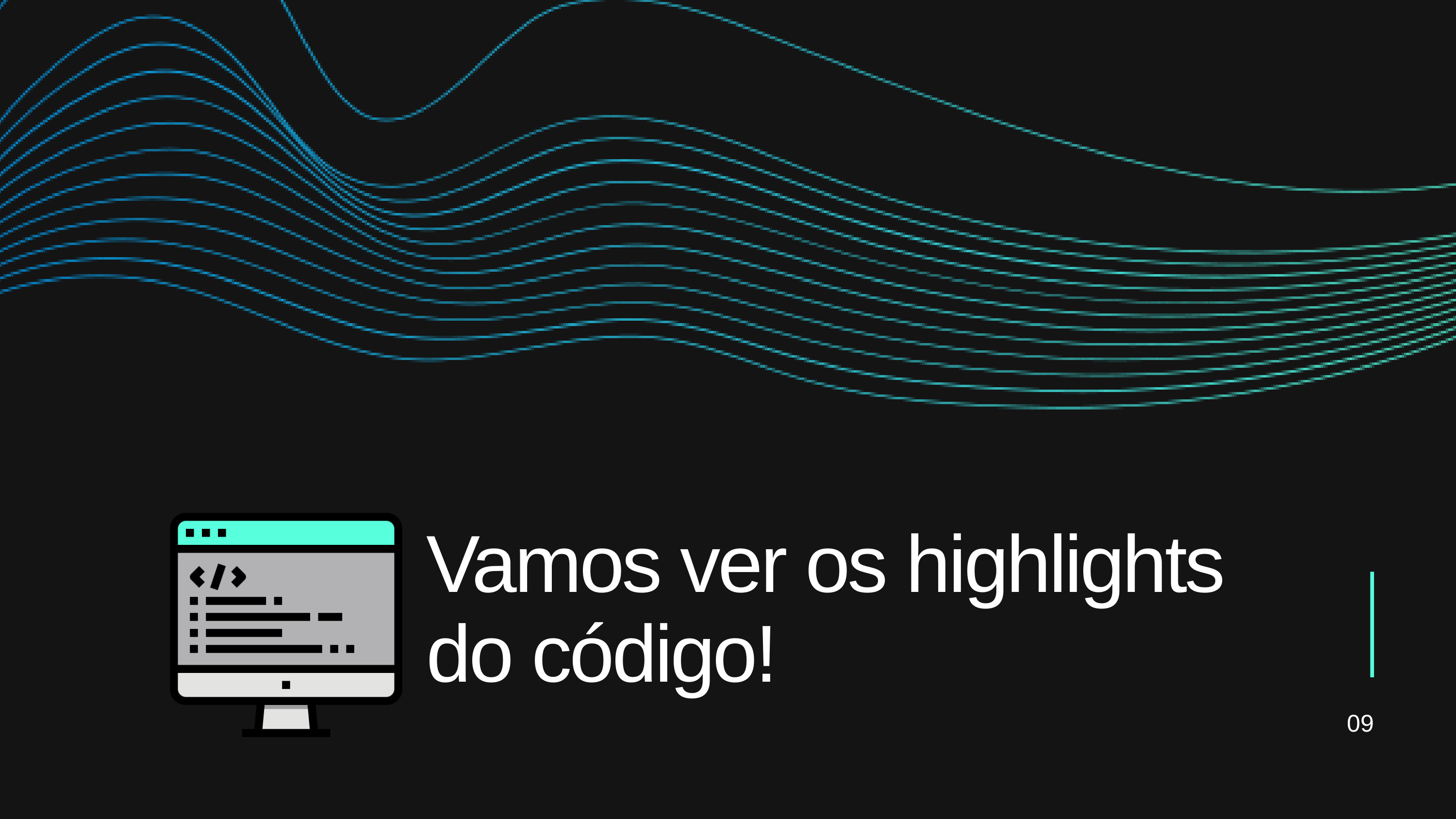

Vamos ver os highlights do código!

09